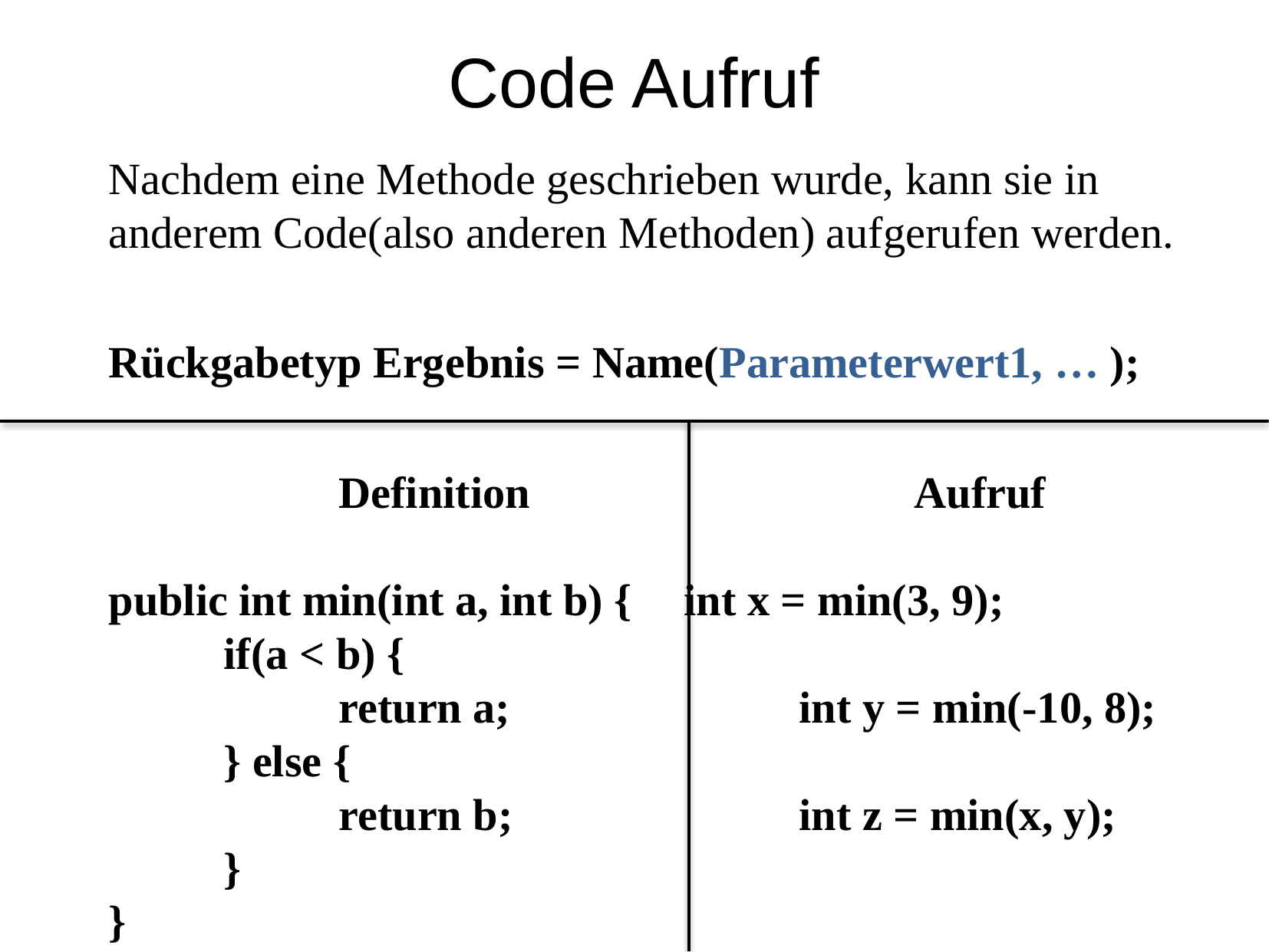

Code Aufruf
	Nachdem eine Methode geschrieben wurde, kann sie in anderem Code(also anderen Methoden) aufgerufen werden.
	Rückgabetyp Ergebnis = Name(Parameterwert1, … );
		Definition				Aufruf
public int min(int a, int b) {	int x = min(3, 9);
	if(a < b) {
		return a;			int y = min(-10, 8);
	} else {
		return b;			int z = min(x, y);
	}
}